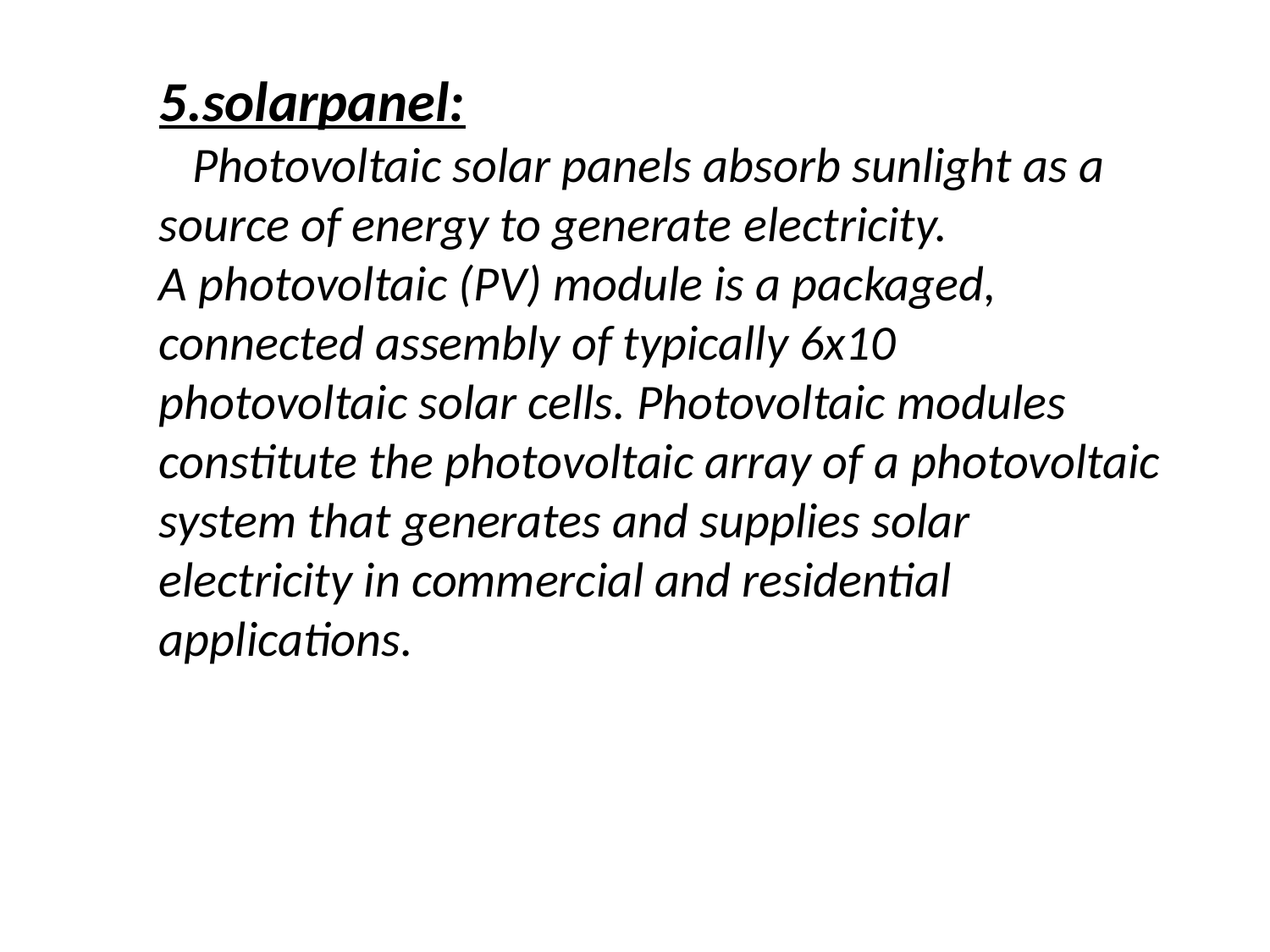

5.solarpanel:
   Photovoltaic solar panels absorb sunlight as a source of energy to generate electricity. A photovoltaic (PV) module is a packaged, connected assembly of typically 6x10 photovoltaic solar cells. Photovoltaic modules constitute the photovoltaic array of a photovoltaic system that generates and supplies solar electricity in commercial and residential applications.